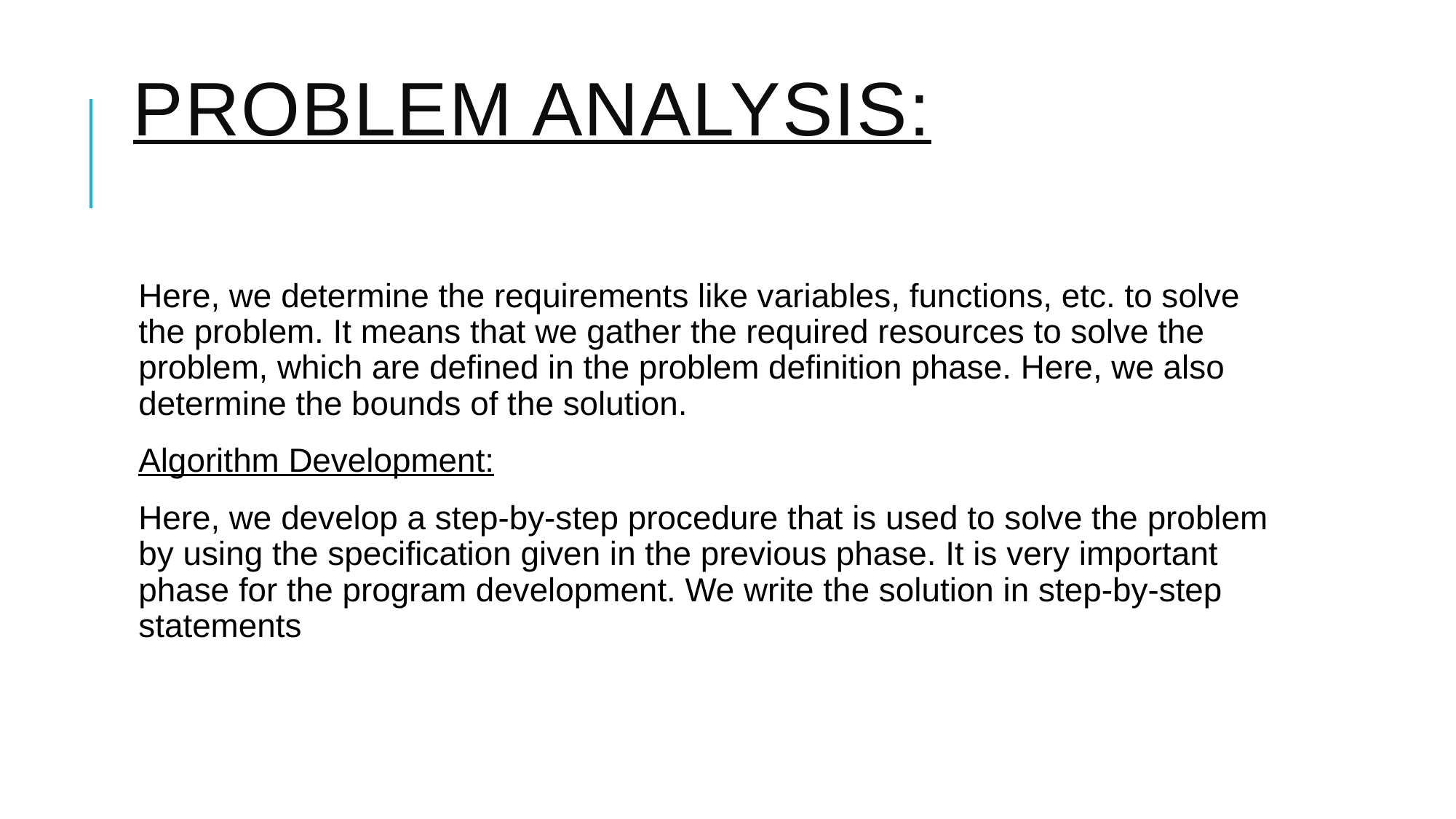

# Problem Analysis:
Here, we determine the requirements like variables, functions, etc. to solve the problem. It means that we gather the required resources to solve the problem, which are defined in the problem definition phase. Here, we also determine the bounds of the solution.
Algorithm Development:
Here, we develop a step-by-step procedure that is used to solve the problem by using the specification given in the previous phase. It is very important phase for the program development. We write the solution in step-by-step statements